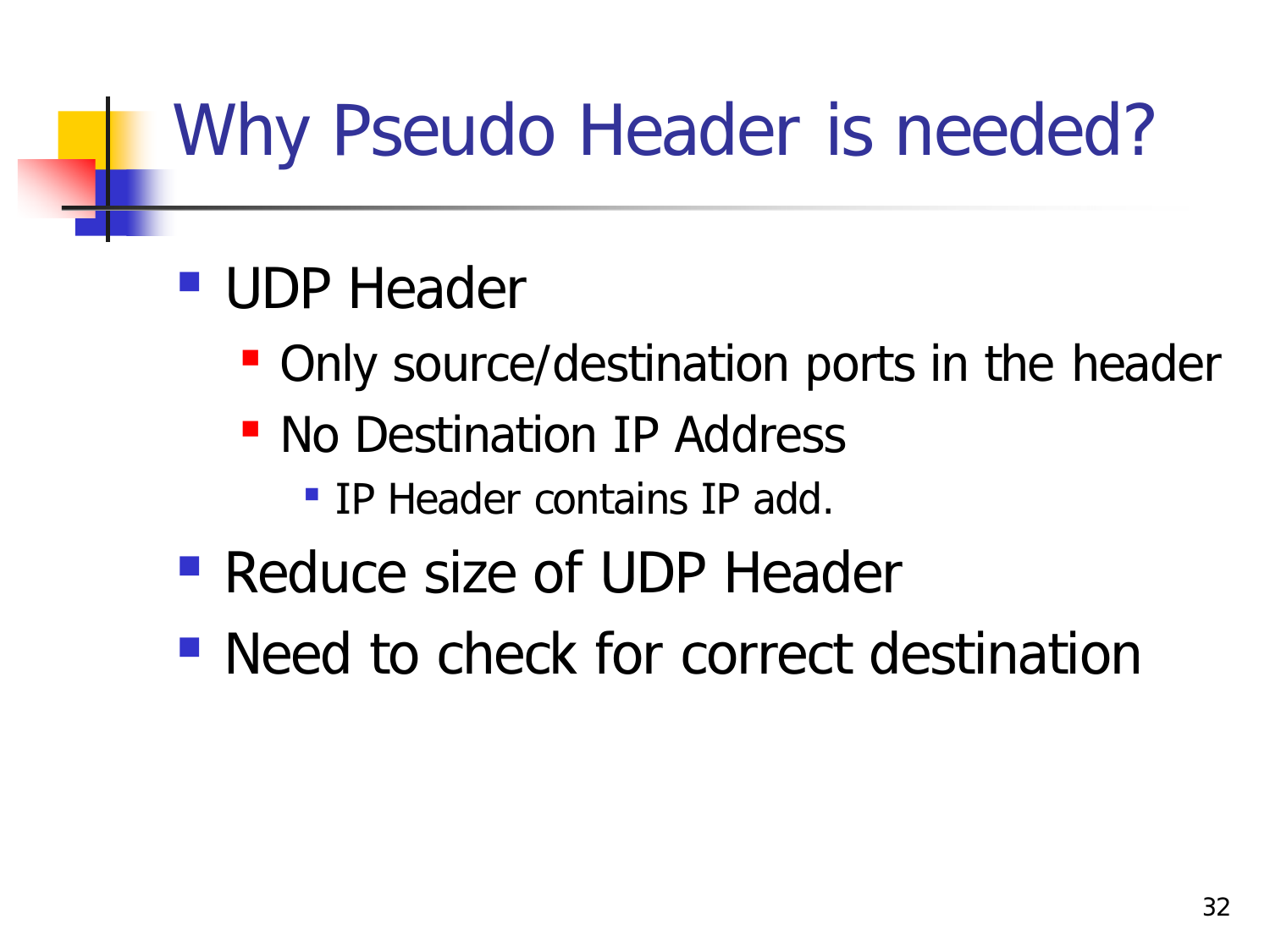

# Why Pseudo Header	is needed?
UDP Header
Only source/destination ports in the header
No Destination IP Address
IP Header contains IP add.
Reduce size of UDP Header
Need to check for correct destination
32